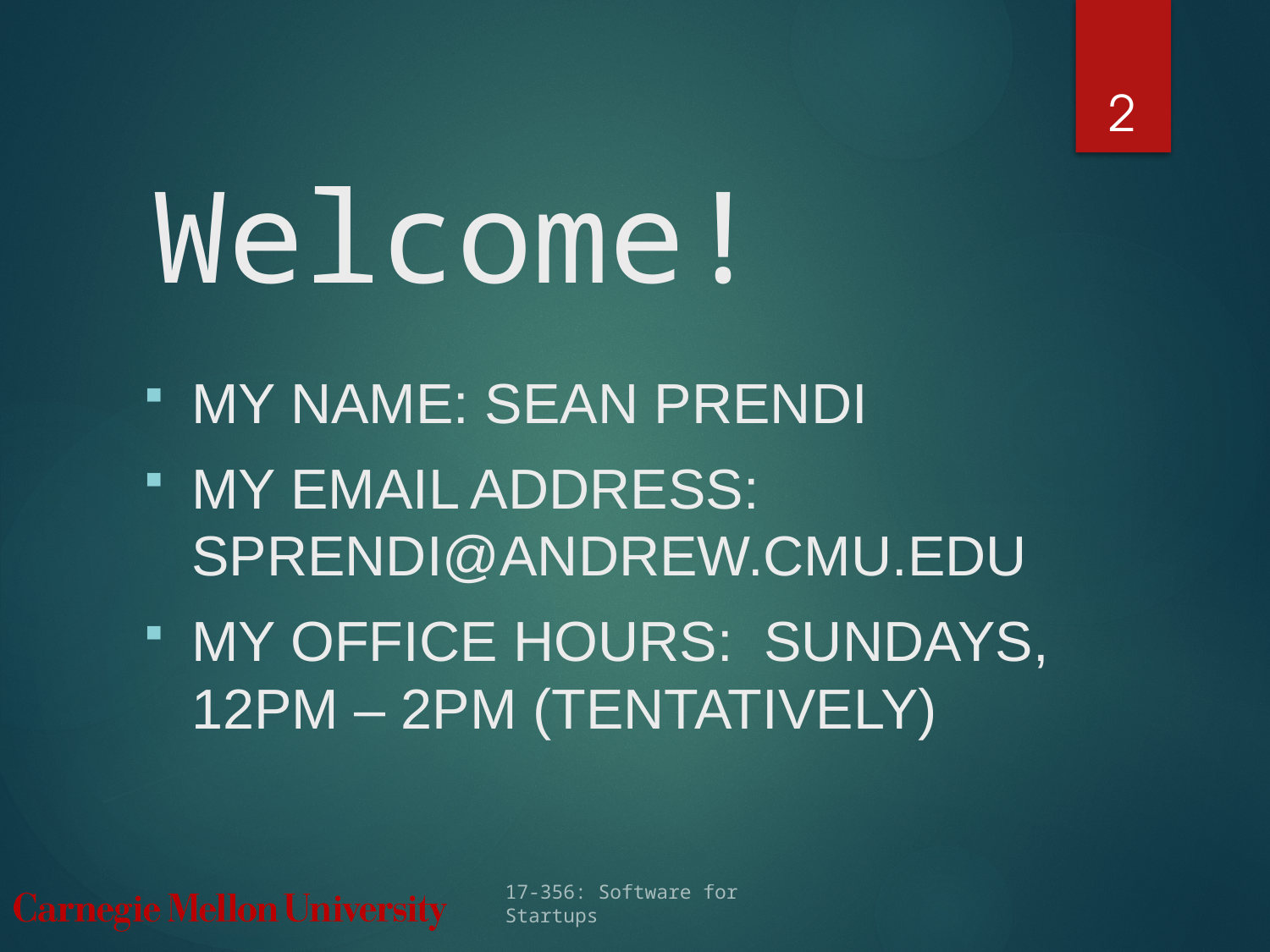

2
# Welcome!
My name: Sean Prendi
My Email Address: sprendi@andrew.cmu.edu
My Office hours:  Sundays,
12pm – 2pm (tentatively)
17-356: Software for Startups